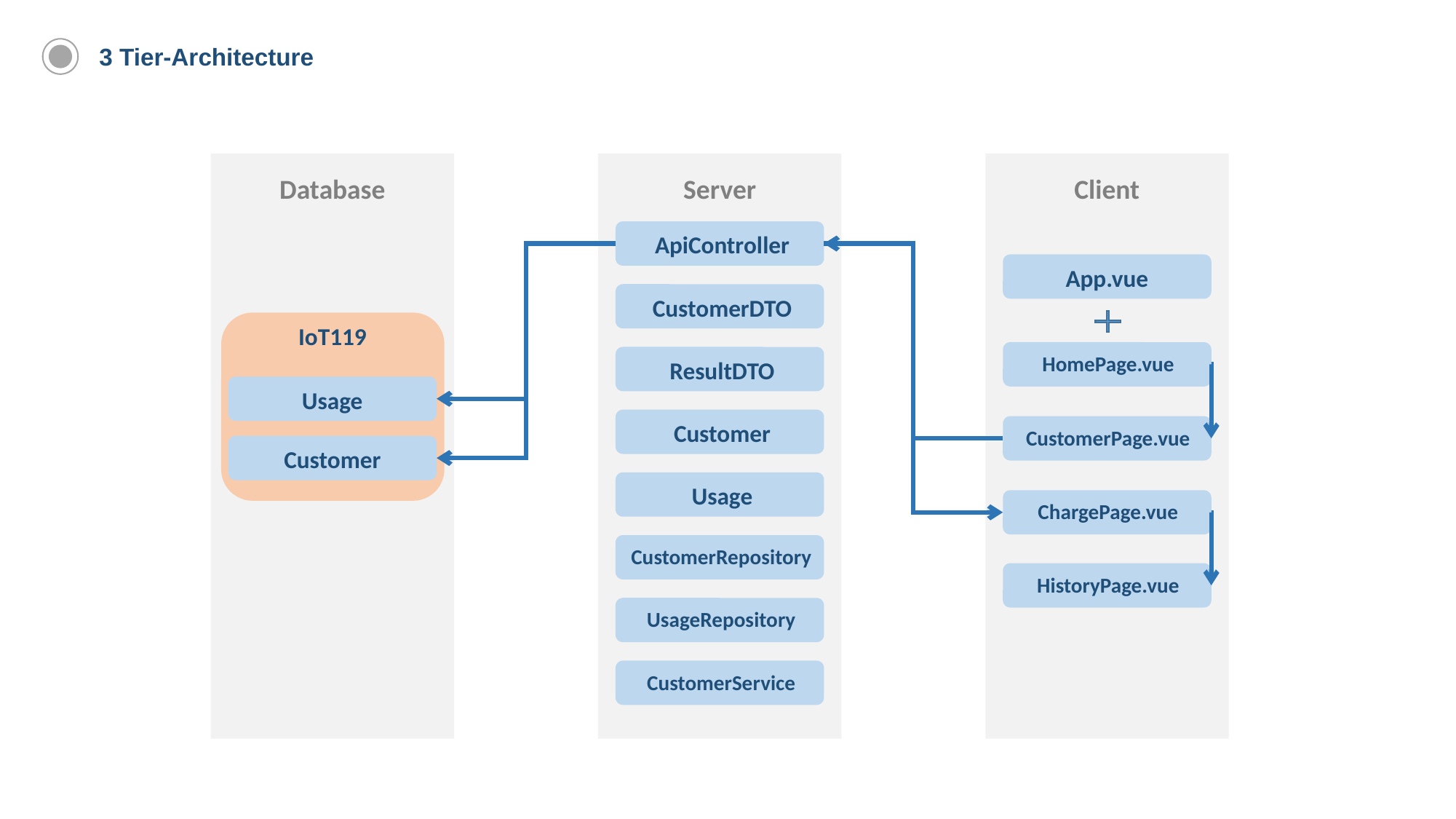

3 Tier-Architecture

Database

Server

Client

ApiController

App.vue

CustomerDTO

IoT119

HomePage.vue

ResultDTO

Usage

Customer

CustomerPage.vue

Customer

Usage

ChargePage.vue

CustomerRepository

HistoryPage.vue

UsageRepository

CustomerService